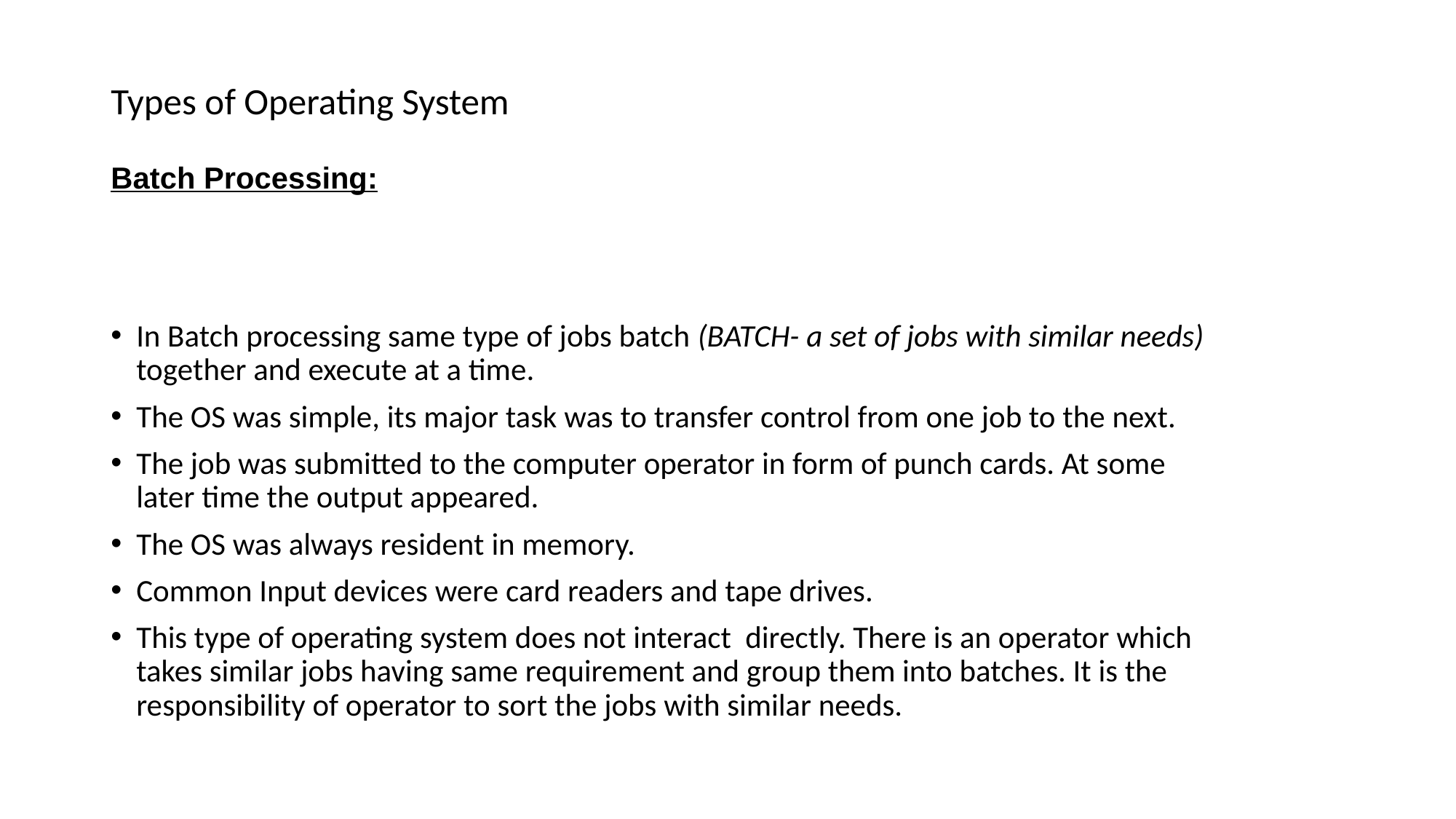

# Types of Operating System Batch Processing:

In Batch processing same type of jobs batch (BATCH- a set of jobs with similar needs) together and execute at a time.
The OS was simple, its major task was to transfer control from one job to the next.
The job was submitted to the computer operator in form of punch cards. At some later time the output appeared.
The OS was always resident in memory.
Common Input devices were card readers and tape drives.
This type of operating system does not interact  directly. There is an operator which takes similar jobs having same requirement and group them into batches. It is the responsibility of operator to sort the jobs with similar needs.